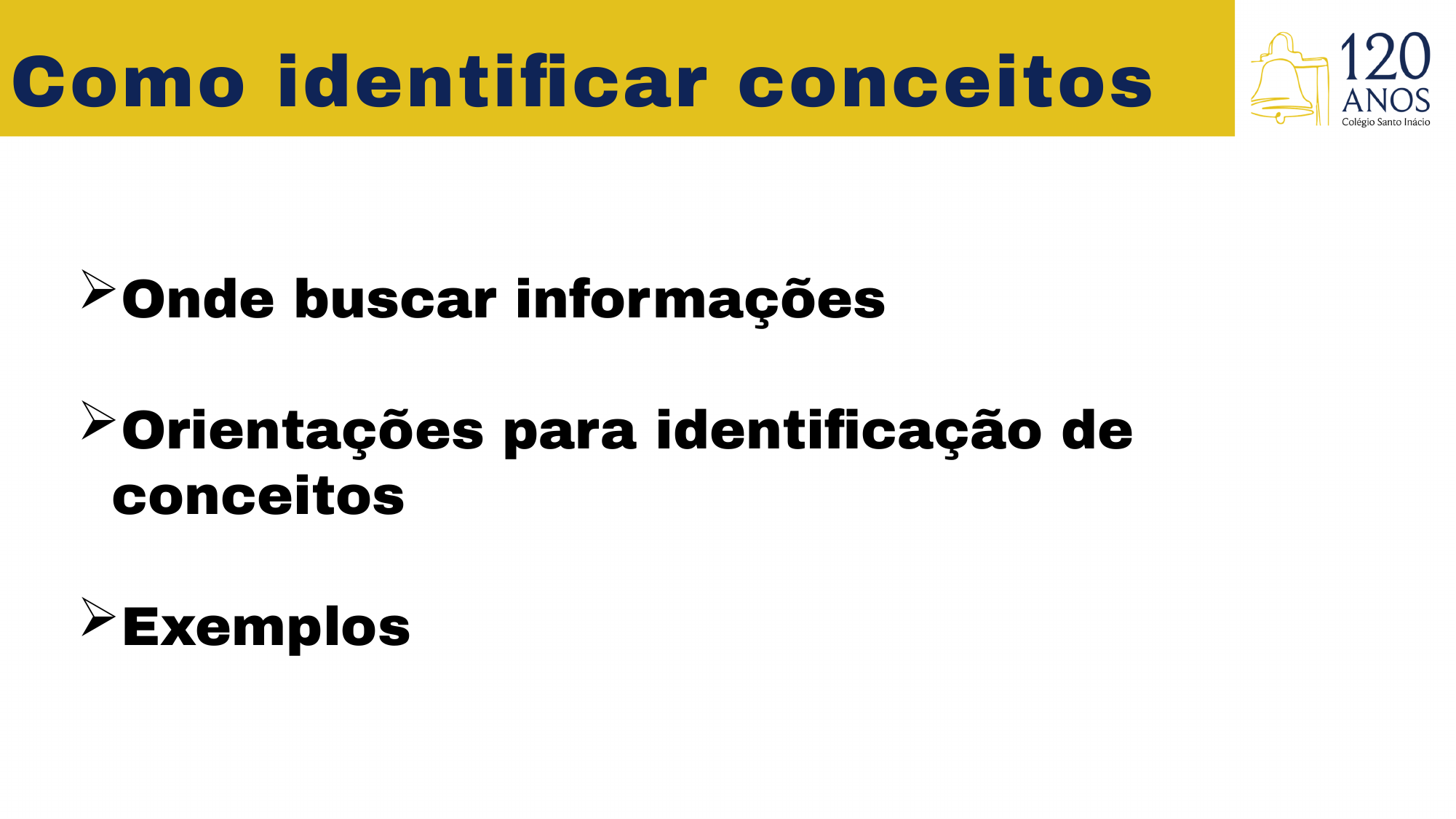

Como identificar conceitos
Onde buscar informações

Orientações para identificação de conceitos

Exemplos